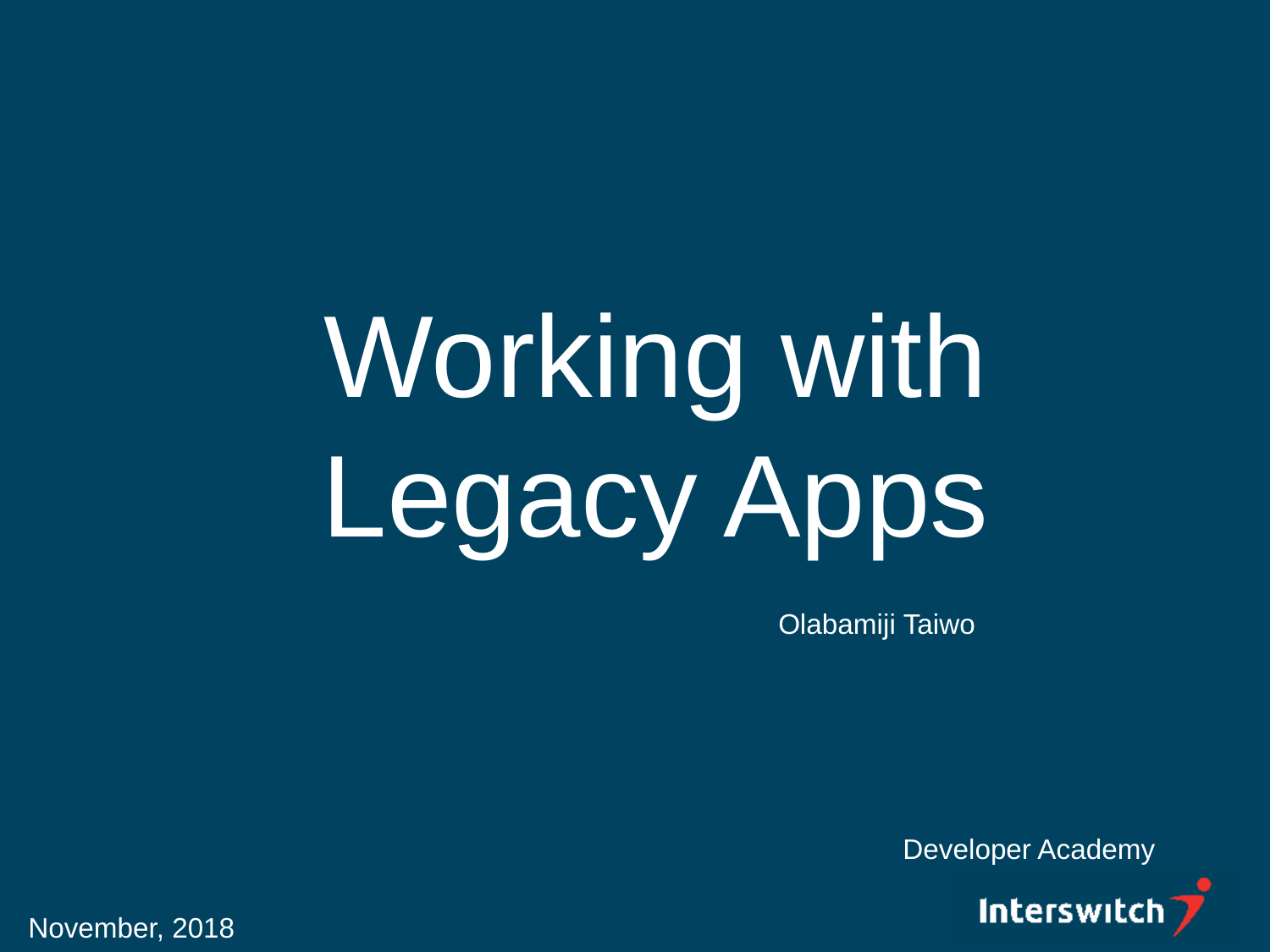

Working with Legacy Apps
Olabamiji Taiwo
Developer Academy
November, 2018